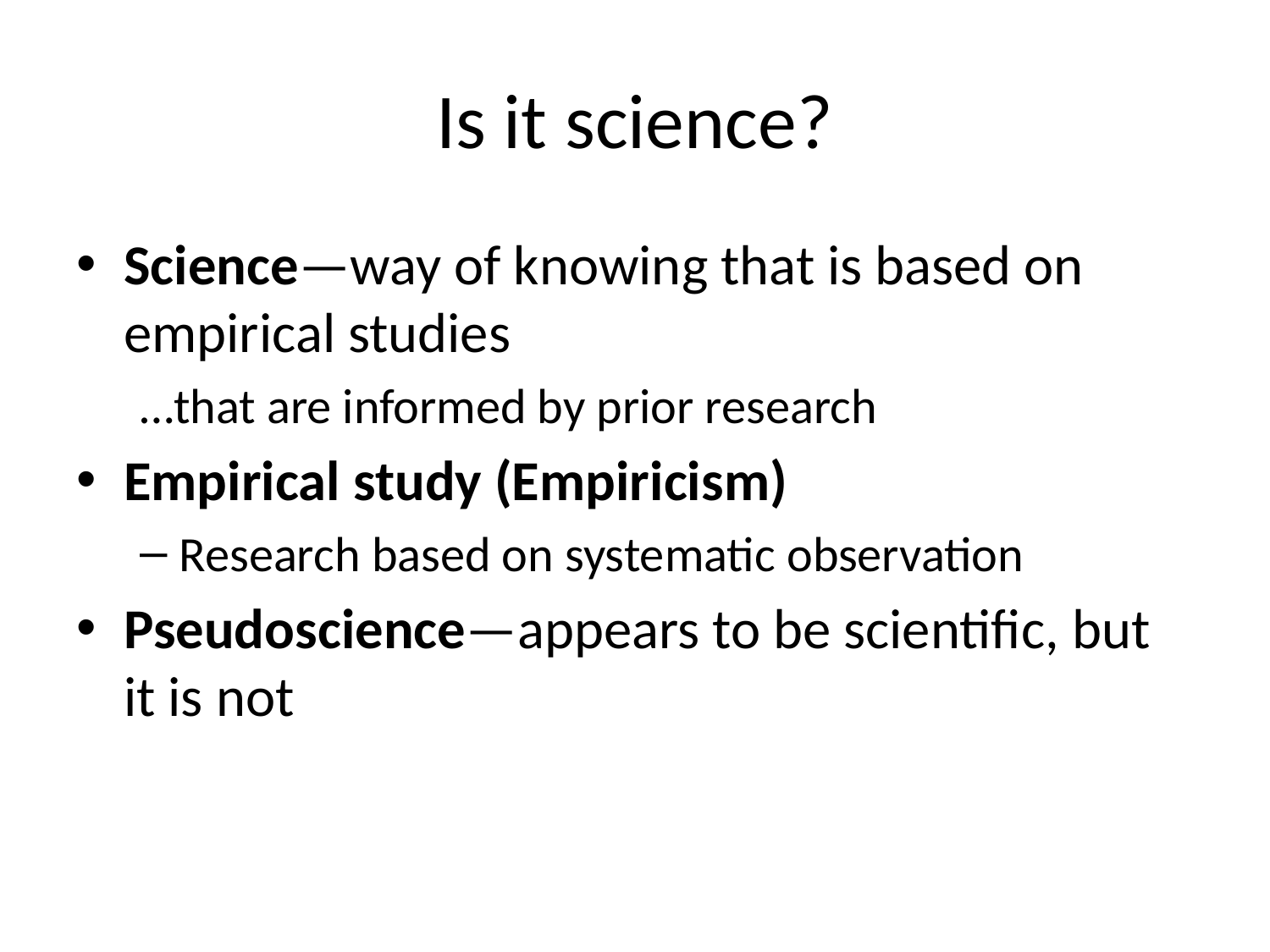

# Is it science?
Science—way of knowing that is based on empirical studies
…that are informed by prior research
Empirical study (Empiricism)
Research based on systematic observation
Pseudoscience—appears to be scientific, but it is not